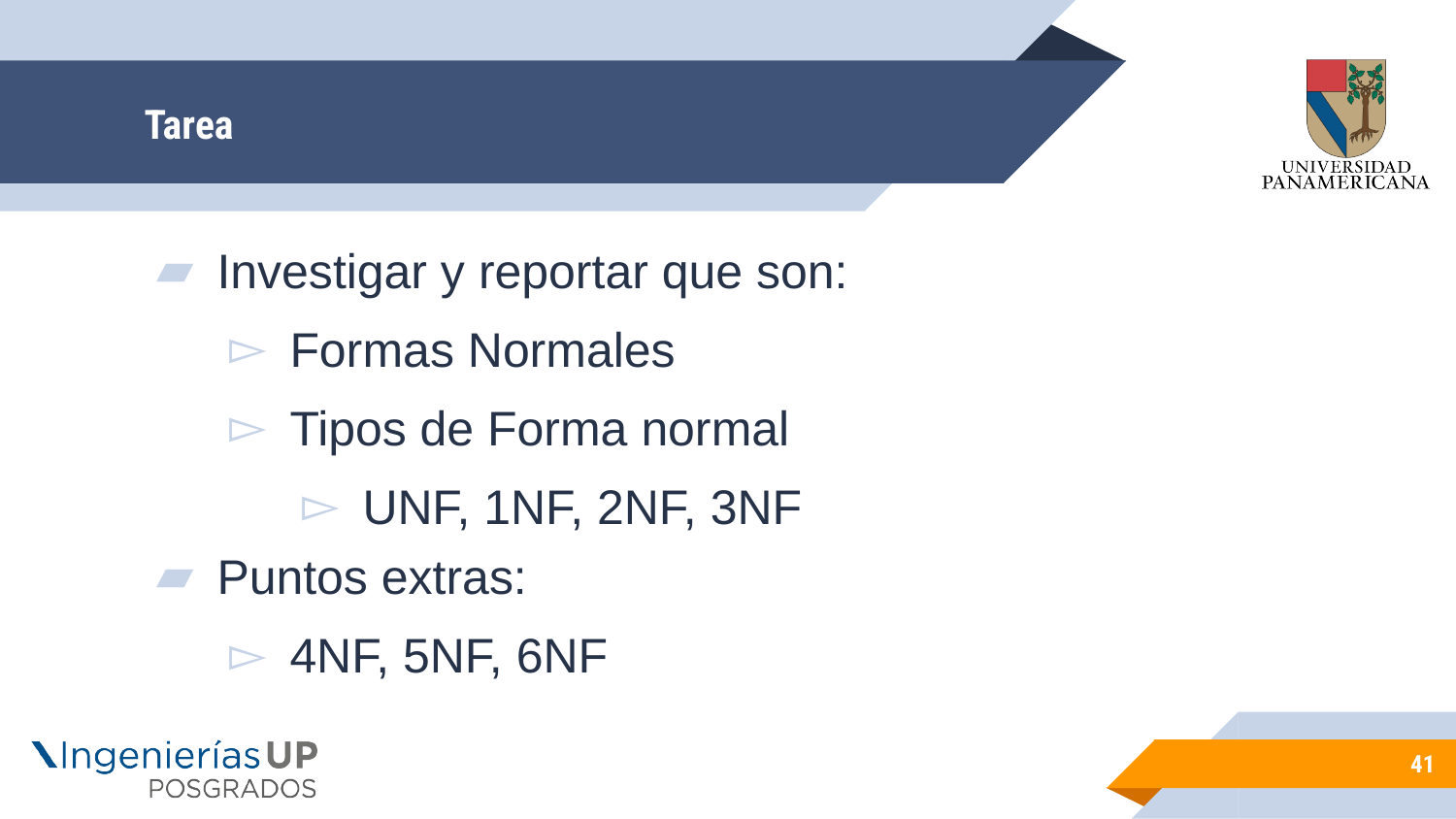

# Tarea
Investigar y reportar que son:
Formas Normales
Tipos de Forma normal
UNF, 1NF, 2NF, 3NF
Puntos extras:
4NF, 5NF, 6NF
41